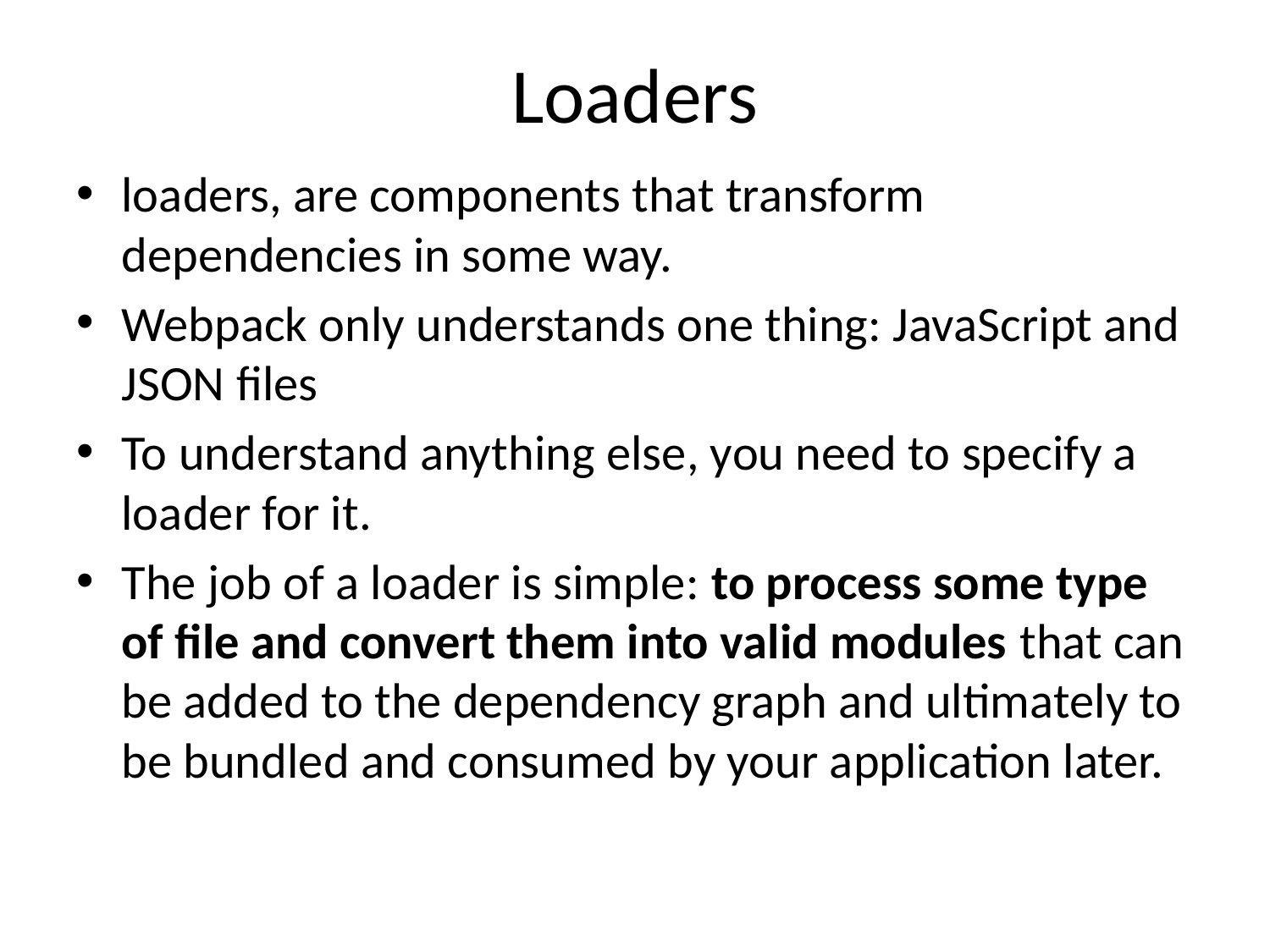

# Loaders
loaders, are components that transform dependencies in some way.
Webpack only understands one thing: JavaScript and JSON files
To understand anything else, you need to specify a loader for it.
The job of a loader is simple: to process some type of file and convert them into valid modules that can be added to the dependency graph and ultimately to be bundled and consumed by your application later.